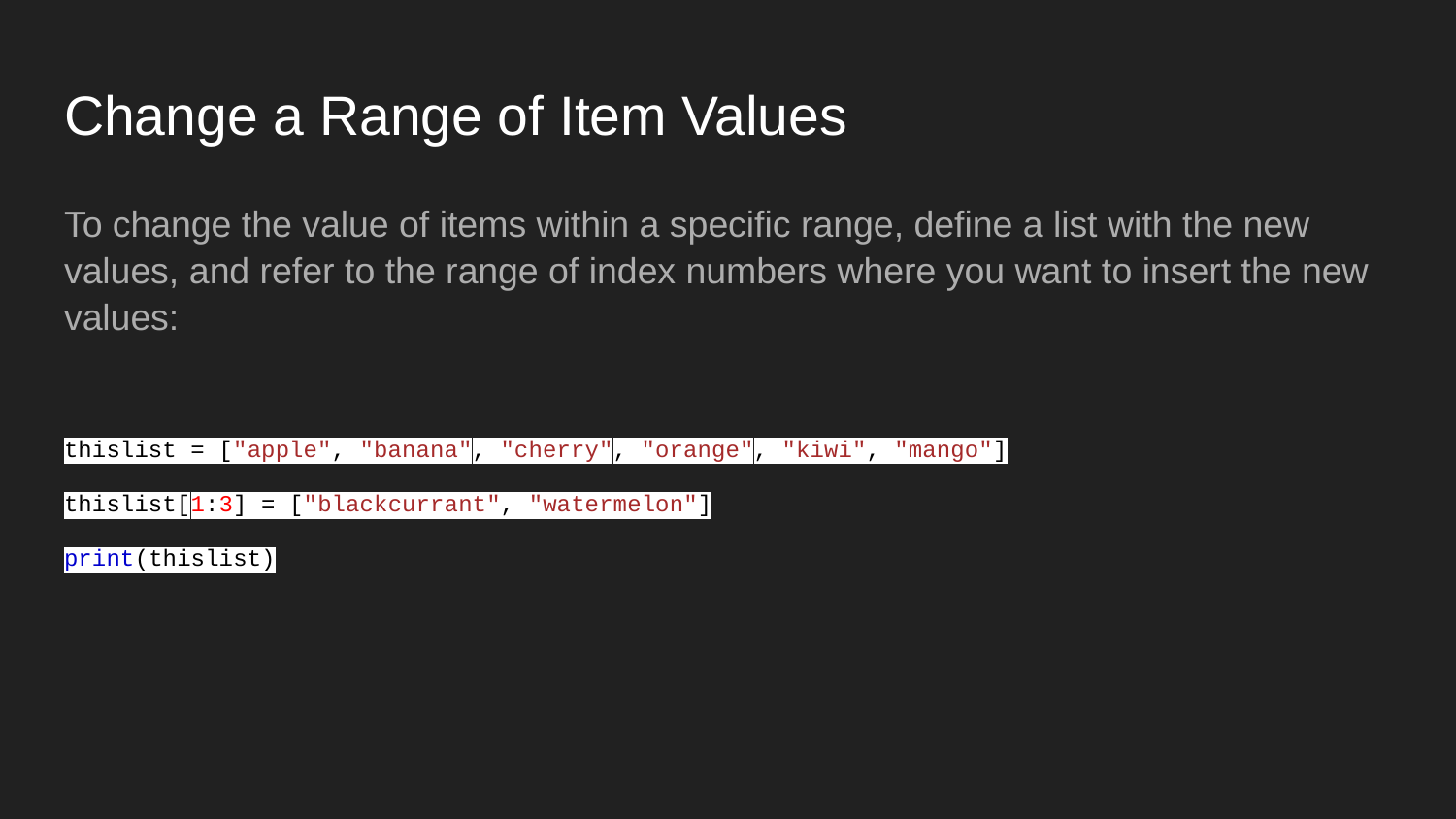

# Change a Range of Item Values
To change the value of items within a specific range, define a list with the new values, and refer to the range of index numbers where you want to insert the new values:

thislist = ["apple", "banana", "cherry", "orange", "kiwi", "mango"]
thislist[1:3] = ["blackcurrant", "watermelon"]
print(thislist)